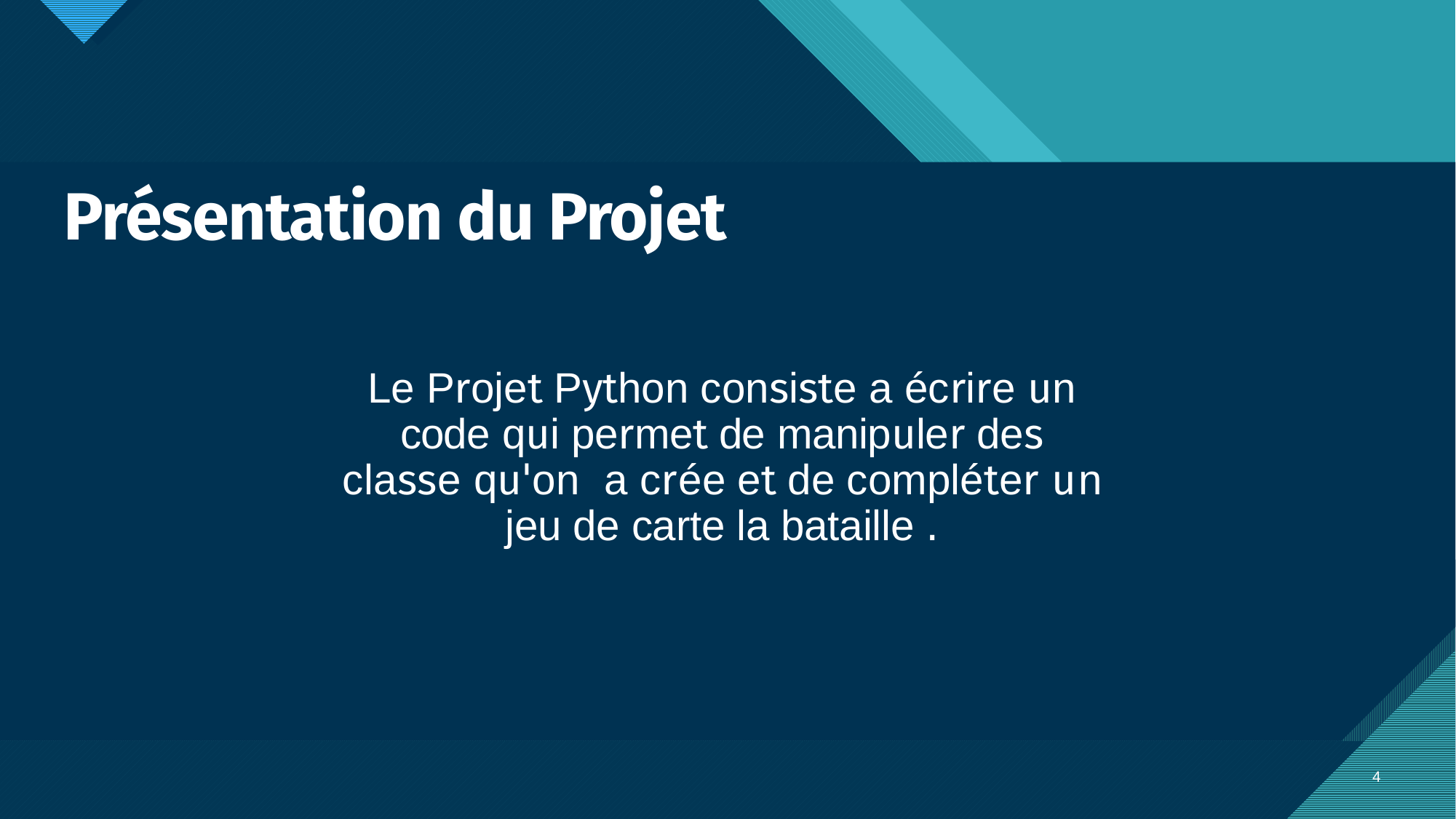

# Présentation du Projet
Le Projet Python consiste a écrire un code qui permet de manipuler des classe qu'on  a crée et de compléter un jeu de carte la bataille .

4